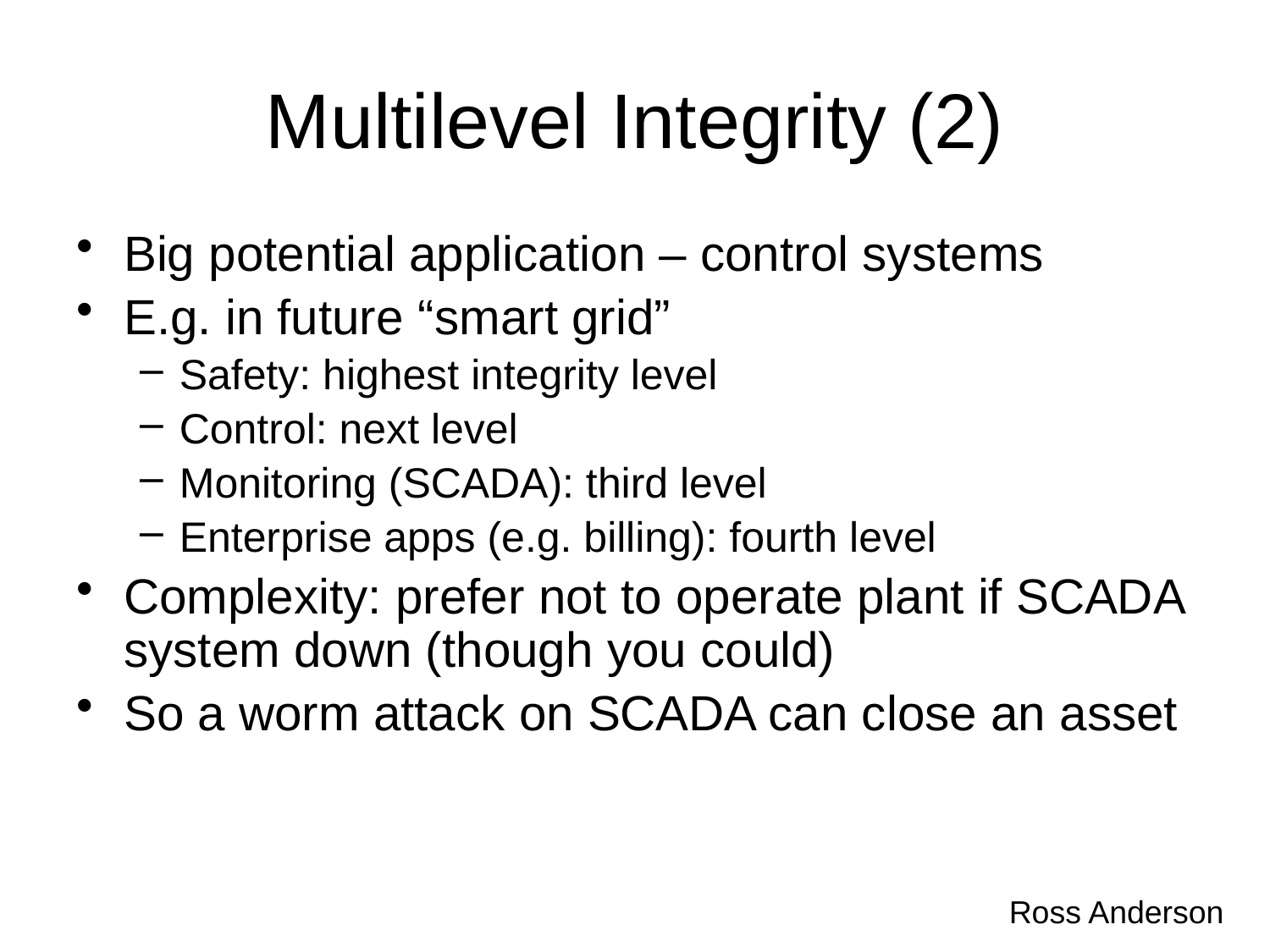

# Multilevel Integrity (2)
Big potential application – control systems
E.g. in future “smart grid”
Safety: highest integrity level
Control: next level
Monitoring (SCADA): third level
Enterprise apps (e.g. billing): fourth level
Complexity: prefer not to operate plant if SCADA system down (though you could)
So a worm attack on SCADA can close an asset
Ross Anderson